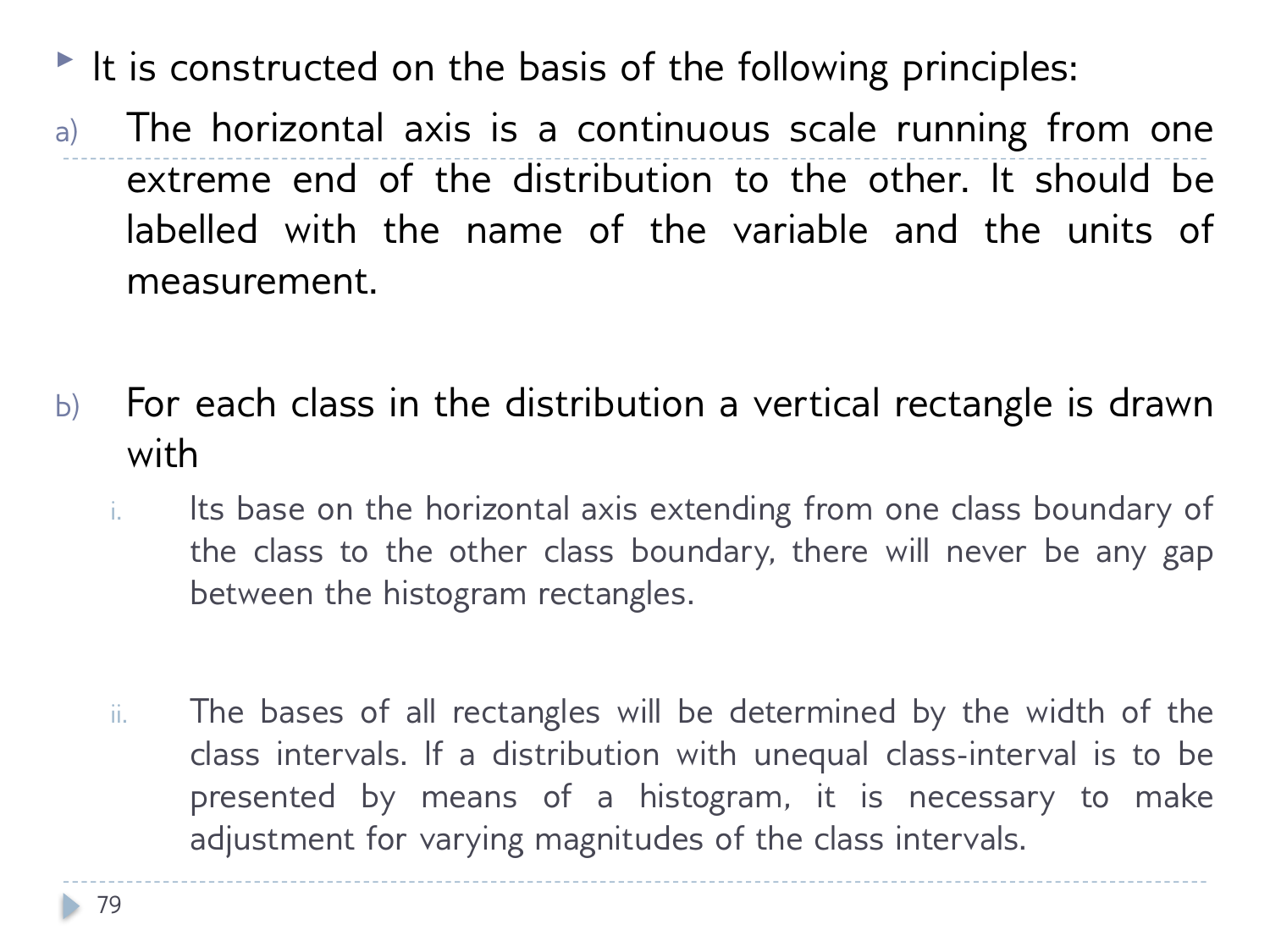

It is constructed on the basis of the following principles:
The horizontal axis is a continuous scale running from one extreme end of the distribution to the other. It should be labelled with the name of the variable and the units of measurement.

For each class in the distribution a vertical rectangle is drawn with
Its base on the horizontal axis extending from one class boundary of the class to the other class boundary, there will never be any gap between the histogram rectangles.

The bases of all rectangles will be determined by the width of the class intervals. If a distribution with unequal class-interval is to be presented by means of a histogram, it is necessary to make adjustment for varying magnitudes of the class intervals.
79